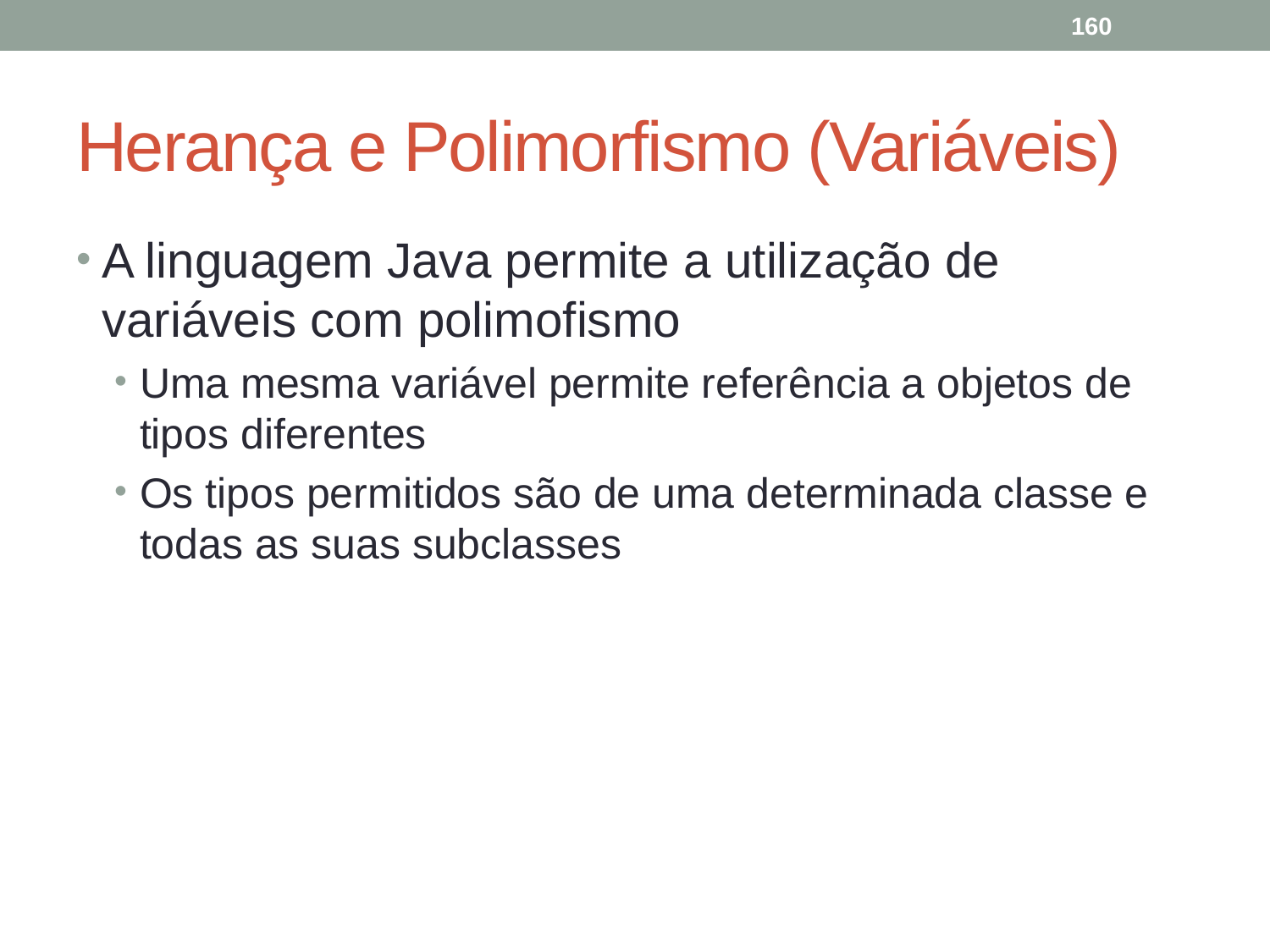

160
# Herança e Polimorfismo (Variáveis)
A linguagem Java permite a utilização de variáveis com polimofismo
Uma mesma variável permite referência a objetos de tipos diferentes
Os tipos permitidos são de uma determinada classe e todas as suas subclasses